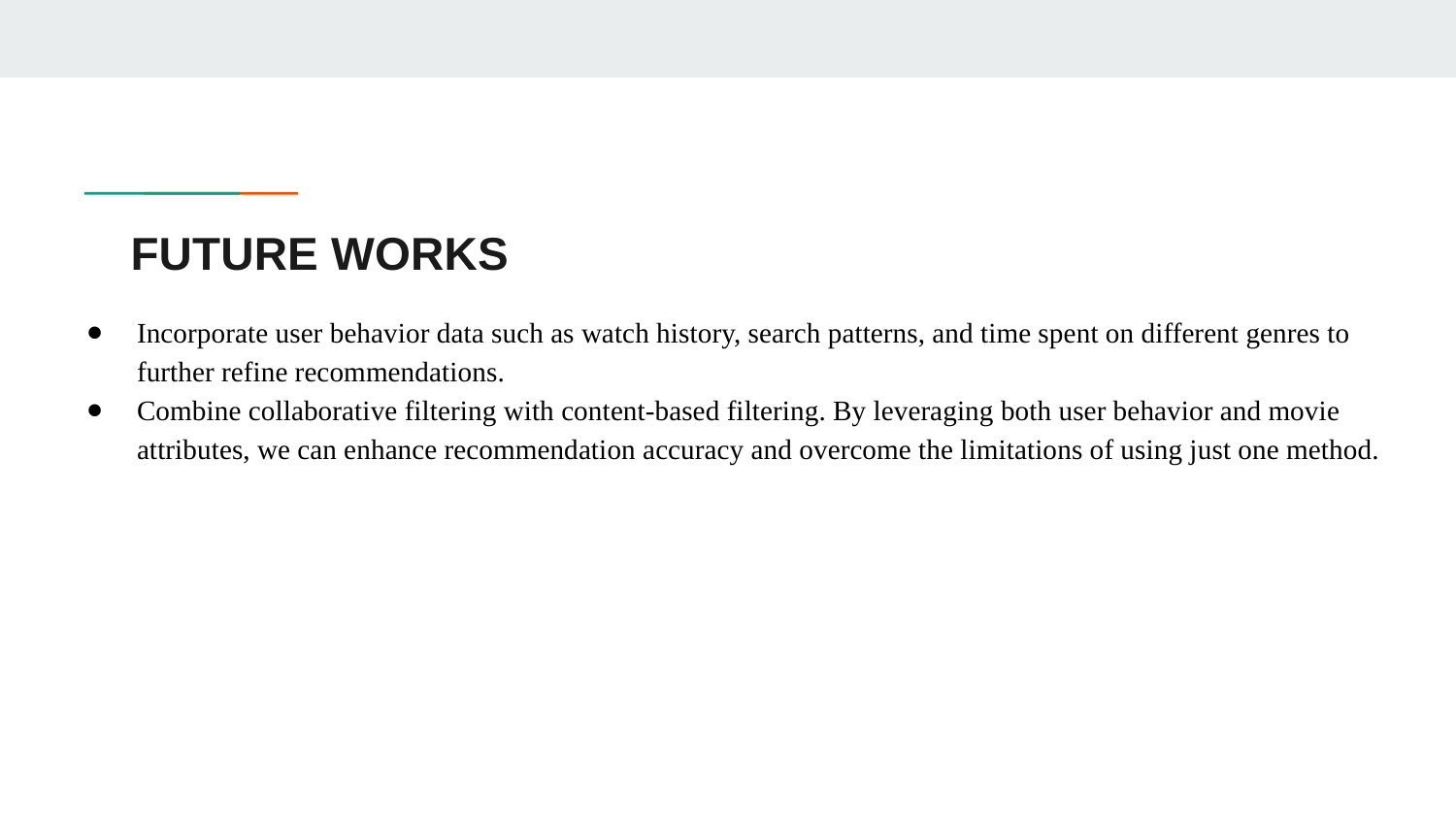

# FUTURE WORKS
Incorporate user behavior data such as watch history, search patterns, and time spent on different genres to further refine recommendations.
Combine collaborative filtering with content-based filtering. By leveraging both user behavior and movie attributes, we can enhance recommendation accuracy and overcome the limitations of using just one method.